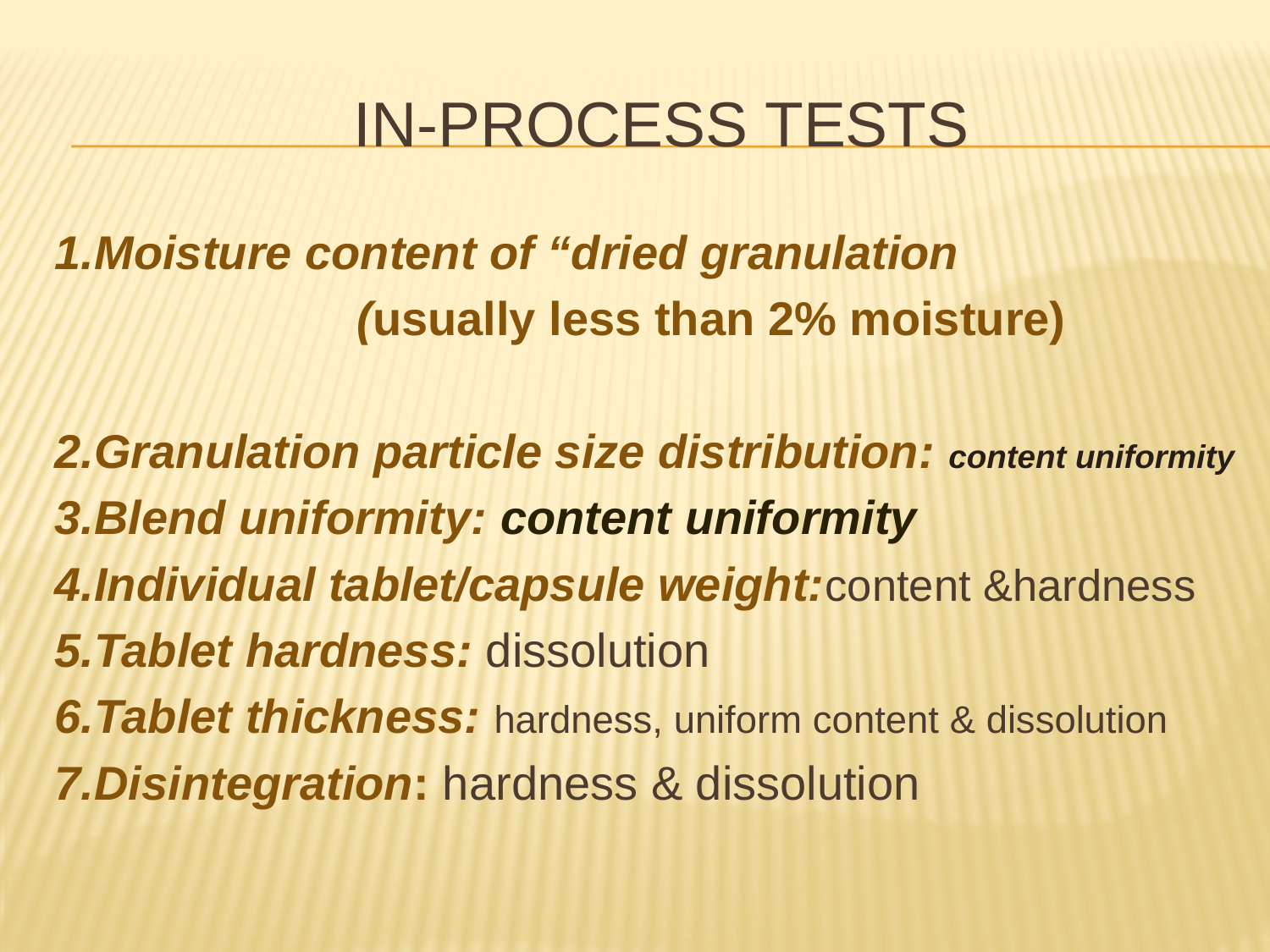

# In-Process Tests
1.Moisture content of “dried granulation
                       (usually less than 2% moisture)

2.Granulation particle size distribution: content uniformity
3.Blend uniformity: content uniformity
4.Individual tablet/capsule weight:content &hardness
5.Tablet hardness: dissolution
6.Tablet thickness: hardness, uniform content & dissolution
7.Disintegration: hardness & dissolution